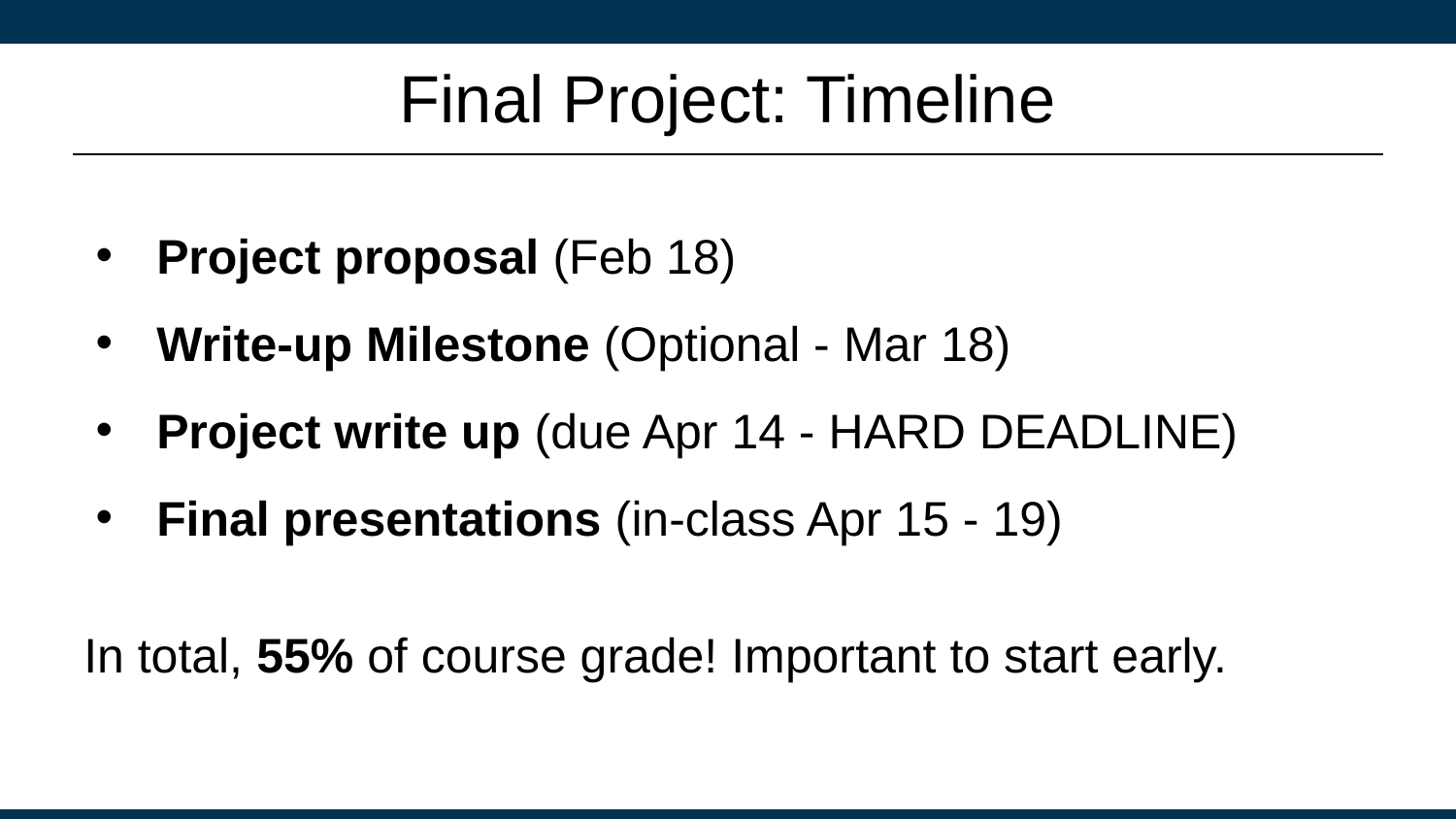

# Final Project: Timeline
Project proposal (Feb 18)
Write-up Milestone (Optional - Mar 18)
Project write up (due Apr 14 - HARD DEADLINE)
Final presentations (in-class Apr 15 - 19)

In total, 55% of course grade! Important to start early.